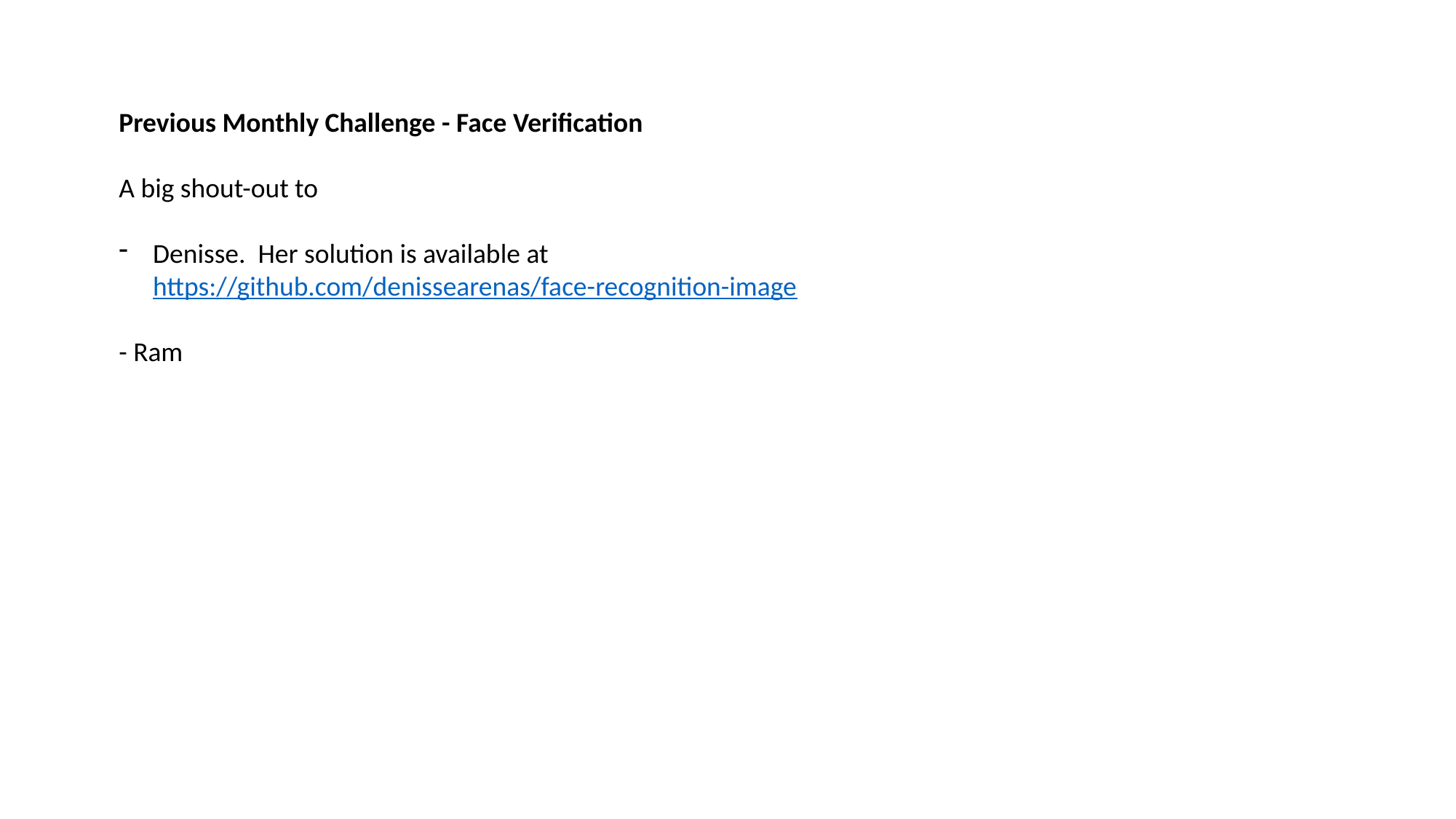

Previous Monthly Challenge - Face Verification

A big shout-out to

Denisse.  Her solution is available at https://github.com/denissearenas/face-recognition-image

- Ram